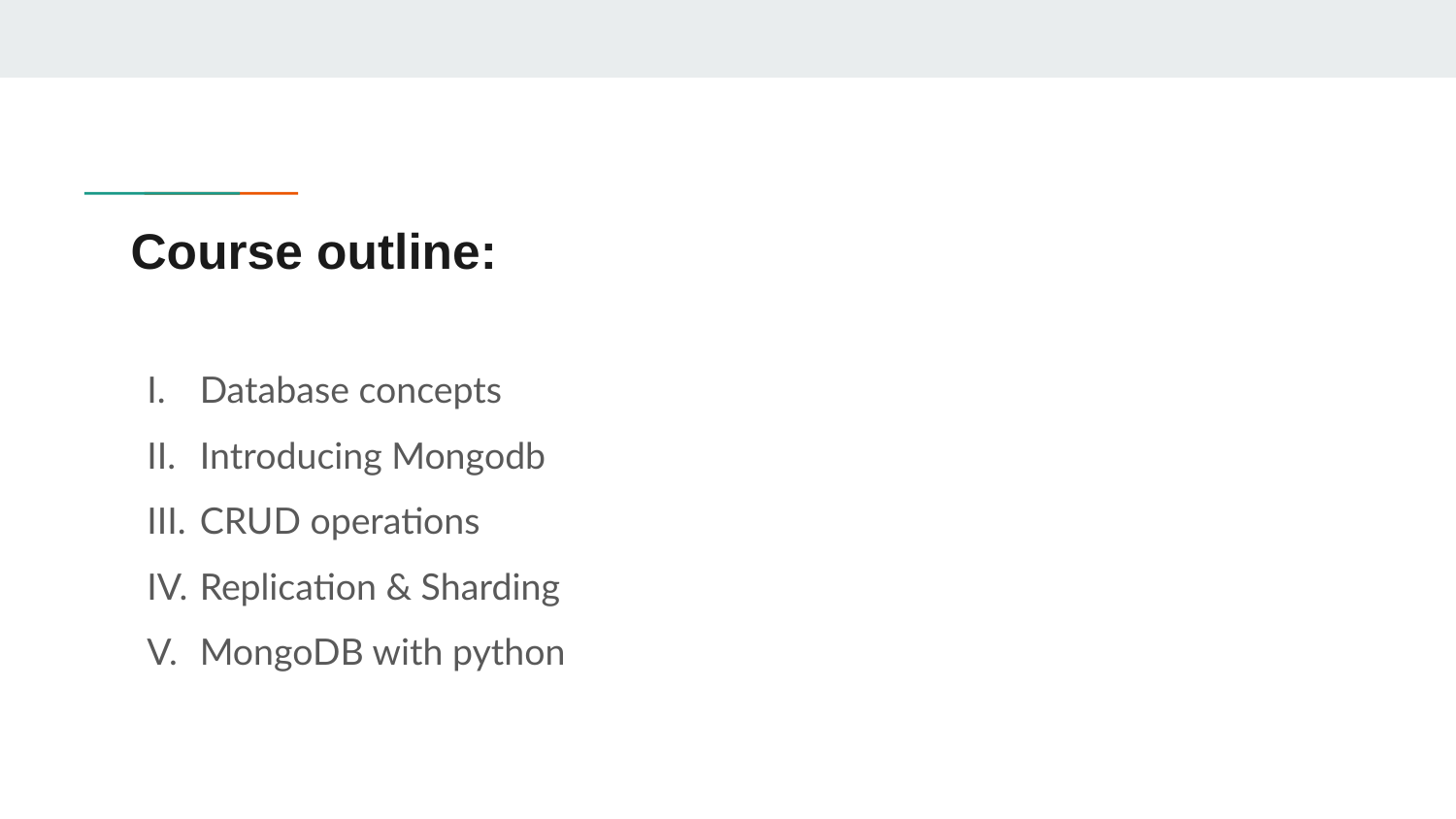

# Course outline:
Database concepts
Introducing Mongodb
CRUD operations
Replication & Sharding
MongoDB with python